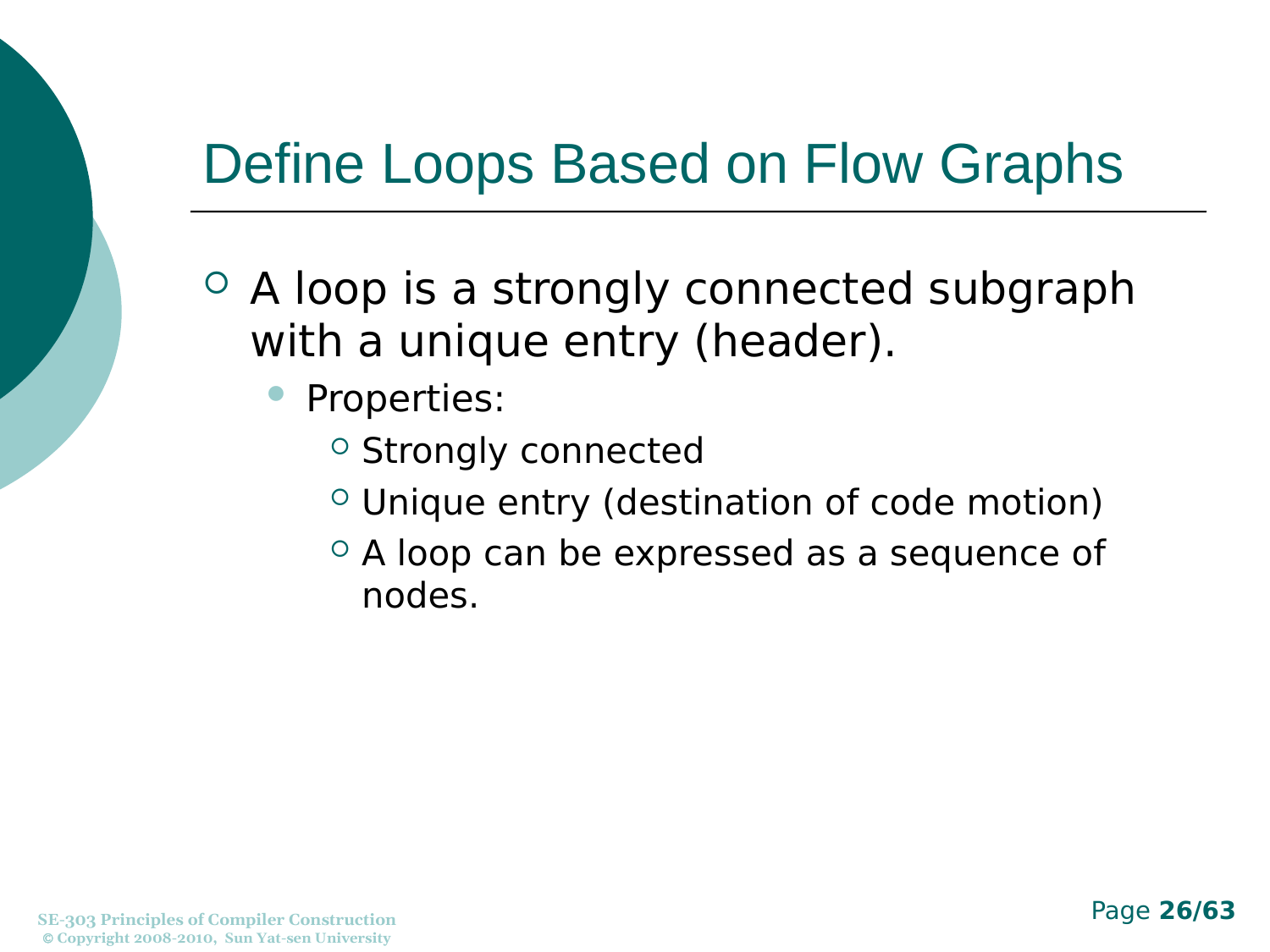

# Define Loops Based on Flow Graphs
A loop is a strongly connected subgraph with a unique entry (header).
Properties:
Strongly connected
Unique entry (destination of code motion)
A loop can be expressed as a sequence of nodes.
SE-303 Principles of Compiler Construction
© Copyright 2008-2010,  Sun Yat-sen University